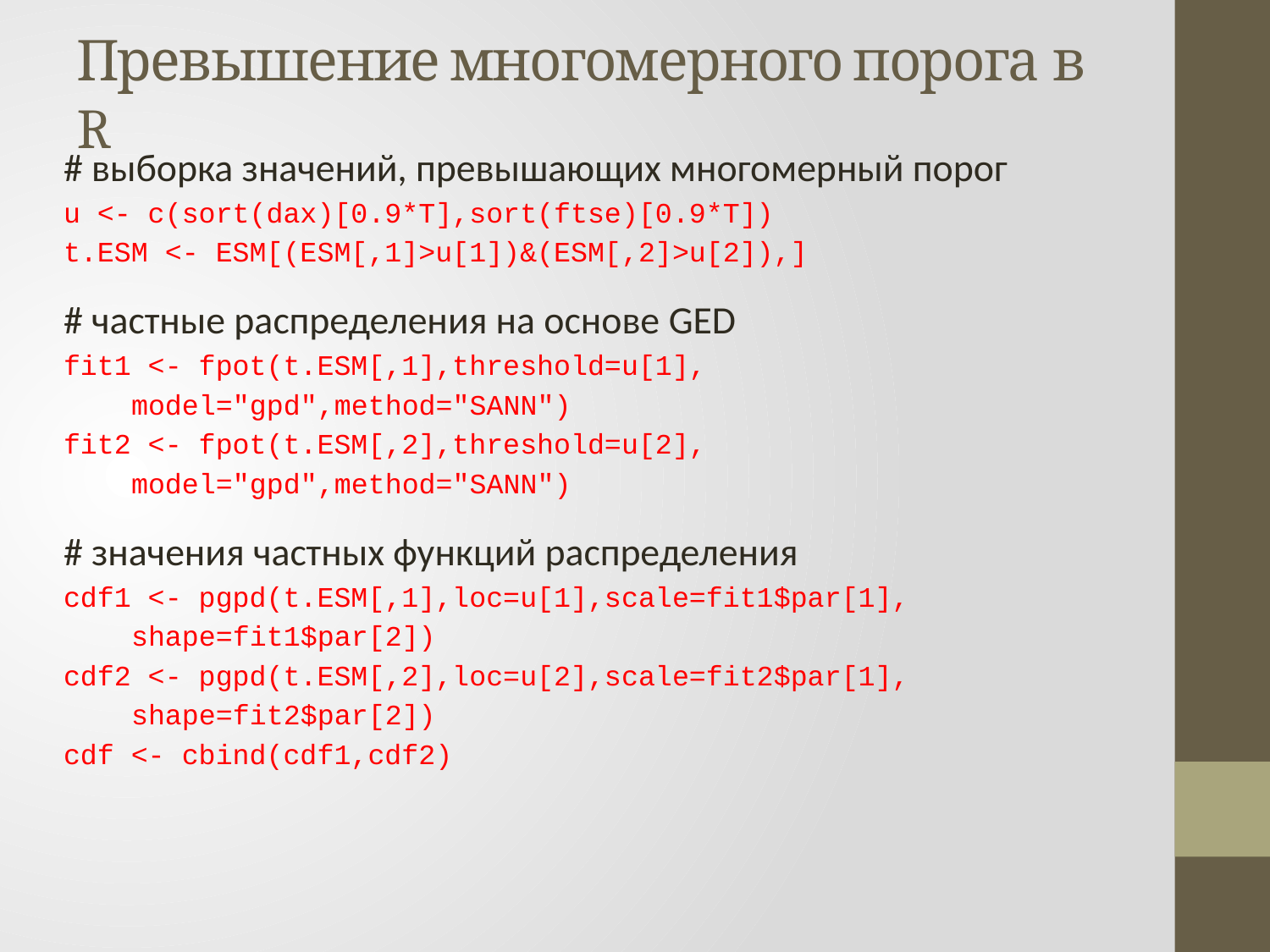

# Превышение многомерного порога в R
# выборка значений, превышающих многомерный порог
u <- c(sort(dax)[0.9*T],sort(ftse)[0.9*T])
t.ESM <- ESM[(ESM[,1]>u[1])&(ESM[,2]>u[2]),]

# частные распределения на основе GED
fit1 <- fpot(t.ESM[,1],threshold=u[1],
    model="gpd",method="SANN")
fit2 <- fpot(t.ESM[,2],threshold=u[2],
    model="gpd",method="SANN")

# значения частных функций распределения
cdf1 <- pgpd(t.ESM[,1],loc=u[1],scale=fit1$par[1],
    shape=fit1$par[2])
cdf2 <- pgpd(t.ESM[,2],loc=u[2],scale=fit2$par[1],
    shape=fit2$par[2])
cdf <- cbind(cdf1,cdf2)